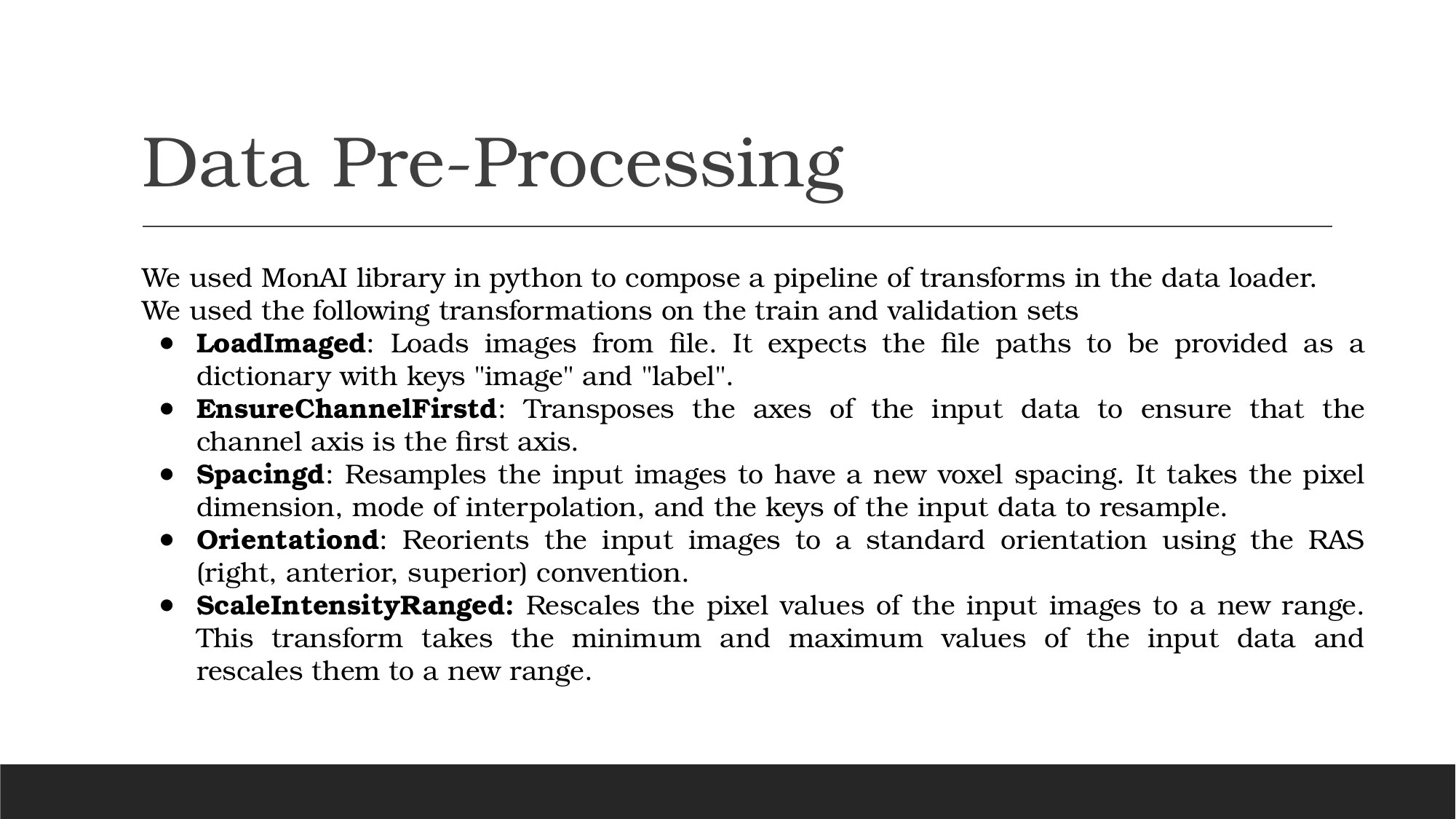

# Data Pre-Processing
We used MonAI library in python to compose a pipeline of transforms in the data loader. We used the following transformations on the train and validation sets
LoadImaged: Loads images from file. It expects the file paths to be provided as a dictionary with keys "image" and "label".
EnsureChannelFirstd: Transposes the axes of the input data to ensure that the channel axis is the first axis.
Spacingd: Resamples the input images to have a new voxel spacing. It takes the pixel dimension, mode of interpolation, and the keys of the input data to resample.
Orientationd: Reorients the input images to a standard orientation using the RAS (right, anterior, superior) convention.
ScaleIntensityRanged: Rescales the pixel values of the input images to a new range. This transform takes the minimum and maximum values of the input data and rescales them to a new range.